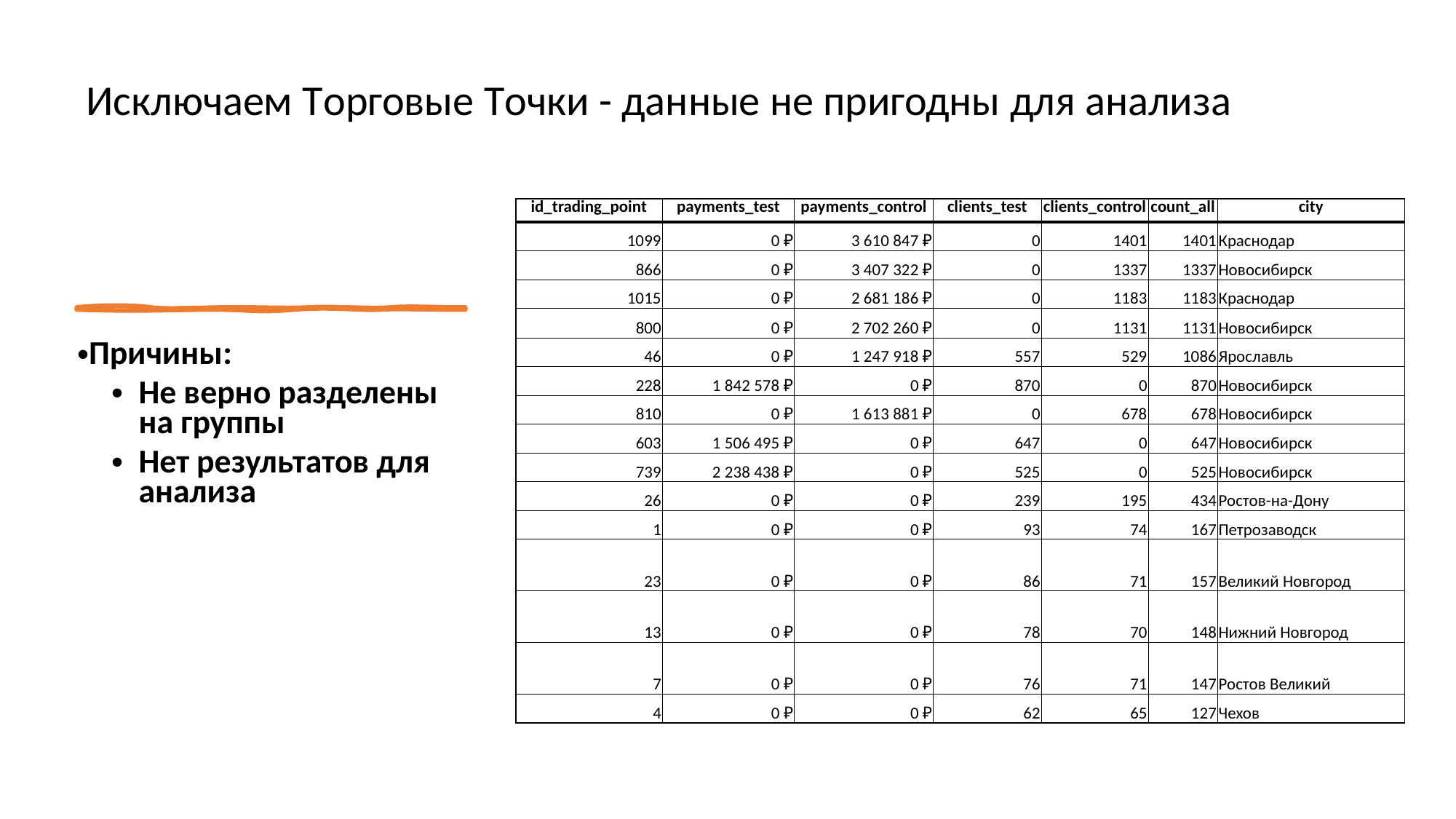

Исключаем Торговые Точки - данные не пригодны для анализа
| id\_trading\_point | payments\_test | payments\_control | clients\_test | clients\_control | count\_all | city |
| --- | --- | --- | --- | --- | --- | --- |
| 1099 | 0 ₽ | 3 610 847 ₽ | 0 | 1401 | 1401 | Краснодар |
| 866 | 0 ₽ | 3 407 322 ₽ | 0 | 1337 | 1337 | Новосибирск |
| 1015 | 0 ₽ | 2 681 186 ₽ | 0 | 1183 | 1183 | Краснодар |
| 800 | 0 ₽ | 2 702 260 ₽ | 0 | 1131 | 1131 | Новосибирск |
| 46 | 0 ₽ | 1 247 918 ₽ | 557 | 529 | 1086 | Ярославль |
| 228 | 1 842 578 ₽ | 0 ₽ | 870 | 0 | 870 | Новосибирск |
| 810 | 0 ₽ | 1 613 881 ₽ | 0 | 678 | 678 | Новосибирск |
| 603 | 1 506 495 ₽ | 0 ₽ | 647 | 0 | 647 | Новосибирск |
| 739 | 2 238 438 ₽ | 0 ₽ | 525 | 0 | 525 | Новосибирск |
| 26 | 0 ₽ | 0 ₽ | 239 | 195 | 434 | Ростов-на-Дону |
| 1 | 0 ₽ | 0 ₽ | 93 | 74 | 167 | Петрозаводск |
| 23 | 0 ₽ | 0 ₽ | 86 | 71 | 157 | Великий Новгород |
| 13 | 0 ₽ | 0 ₽ | 78 | 70 | 148 | Нижний Новгород |
| 7 | 0 ₽ | 0 ₽ | 76 | 71 | 147 | Ростов Великий |
| 4 | 0 ₽ | 0 ₽ | 62 | 65 | 127 | Чехов |

Причины:
Не верно разделены на группы
Нет результатов для анализа